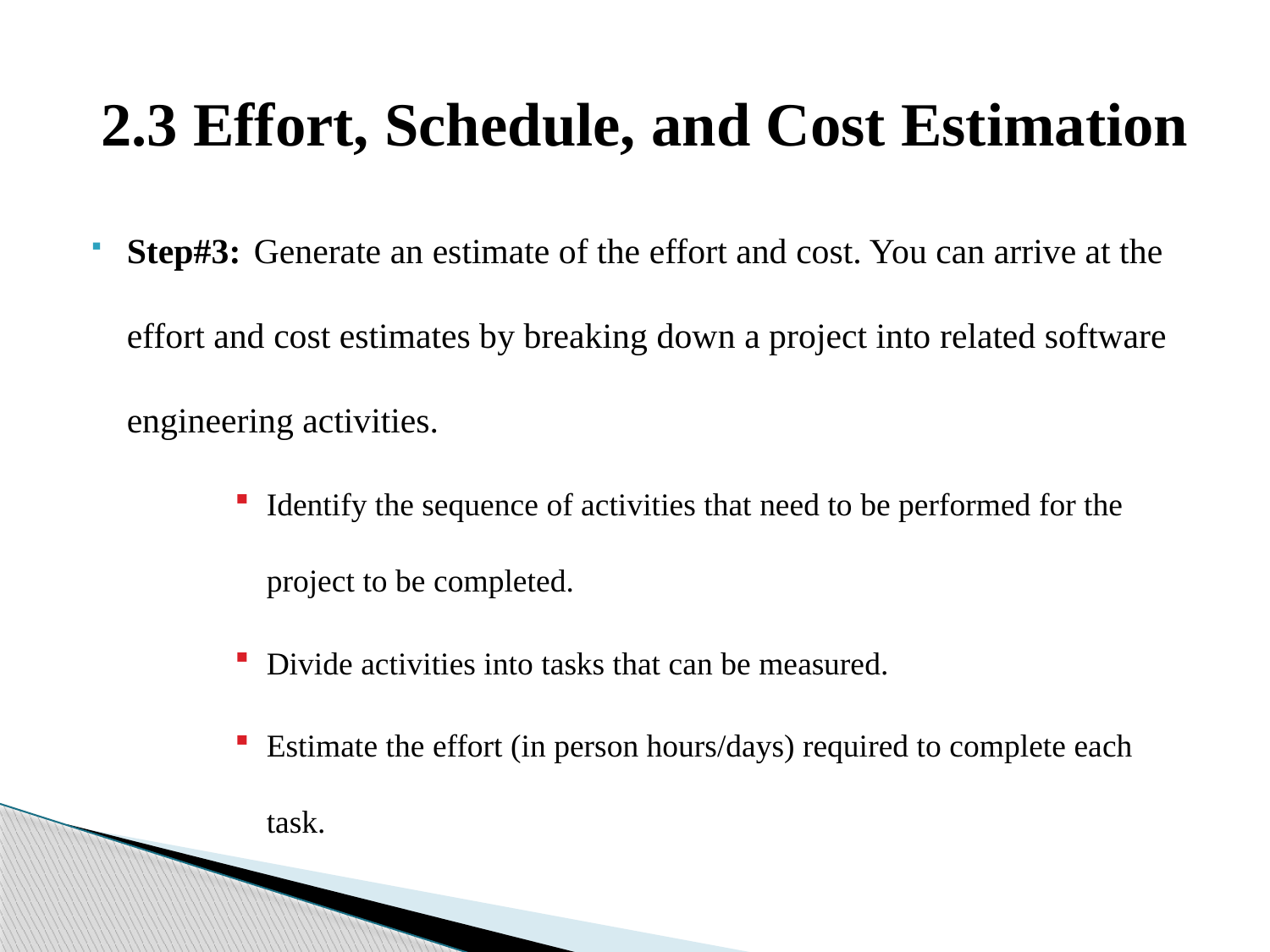

# 2.3 Effort, Schedule, and Cost Estimation
Step#3:	Generate an estimate of the effort and cost. You can arrive at the effort and cost estimates by breaking down a project into related software engineering activities.
Identify the sequence of activities that need to be performed for the project to be completed.
Divide activities into tasks that can be measured.
Estimate the effort (in person hours/days) required to complete each task.